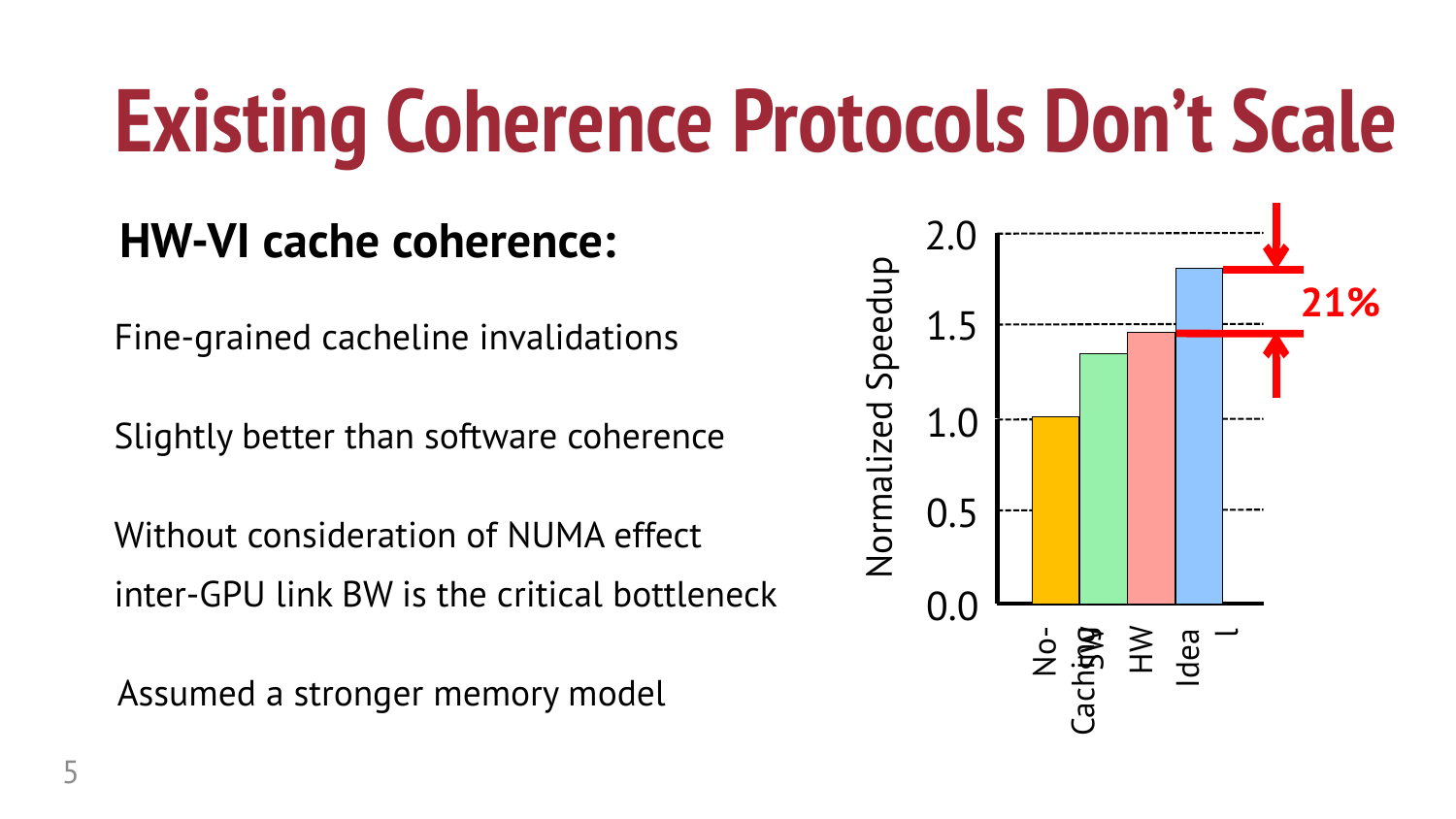

# Existing Coherence Protocols Don’t Scale
HW-VI cache coherence:
2.0
1.5
1.0
0.5
0.0

Ideal

HW

SW
Normalized Speedup

No-Caching
21%
Fine-grained cacheline invalidations
Slightly better than software coherence
Without consideration of NUMA effect
inter-GPU link BW is the critical bottleneck
Assumed a stronger memory model